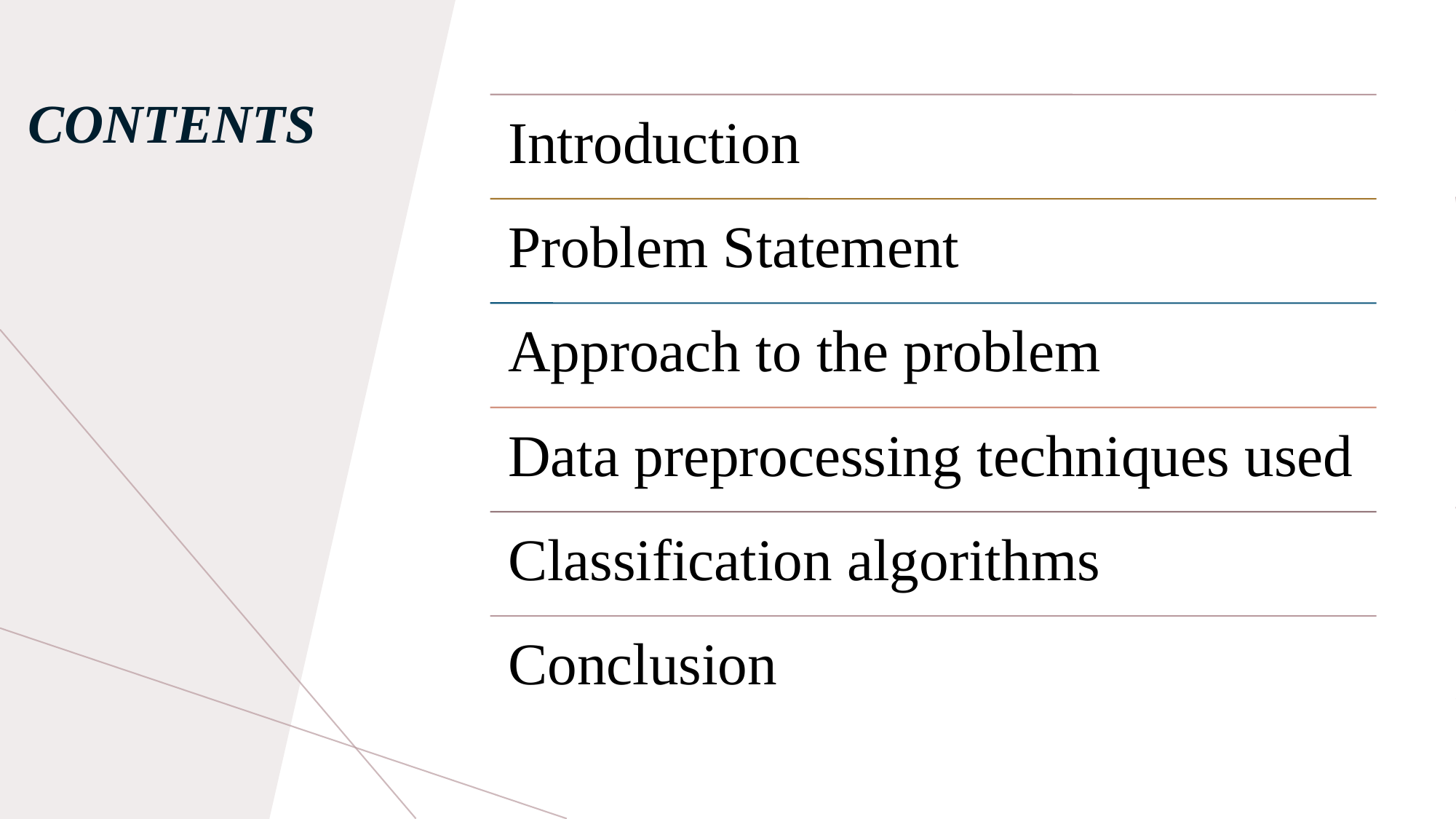

Contents
Introduction
Problem Statement
Approach to the problem
Data preprocessing techniques used
Classification algorithms
Conclusion